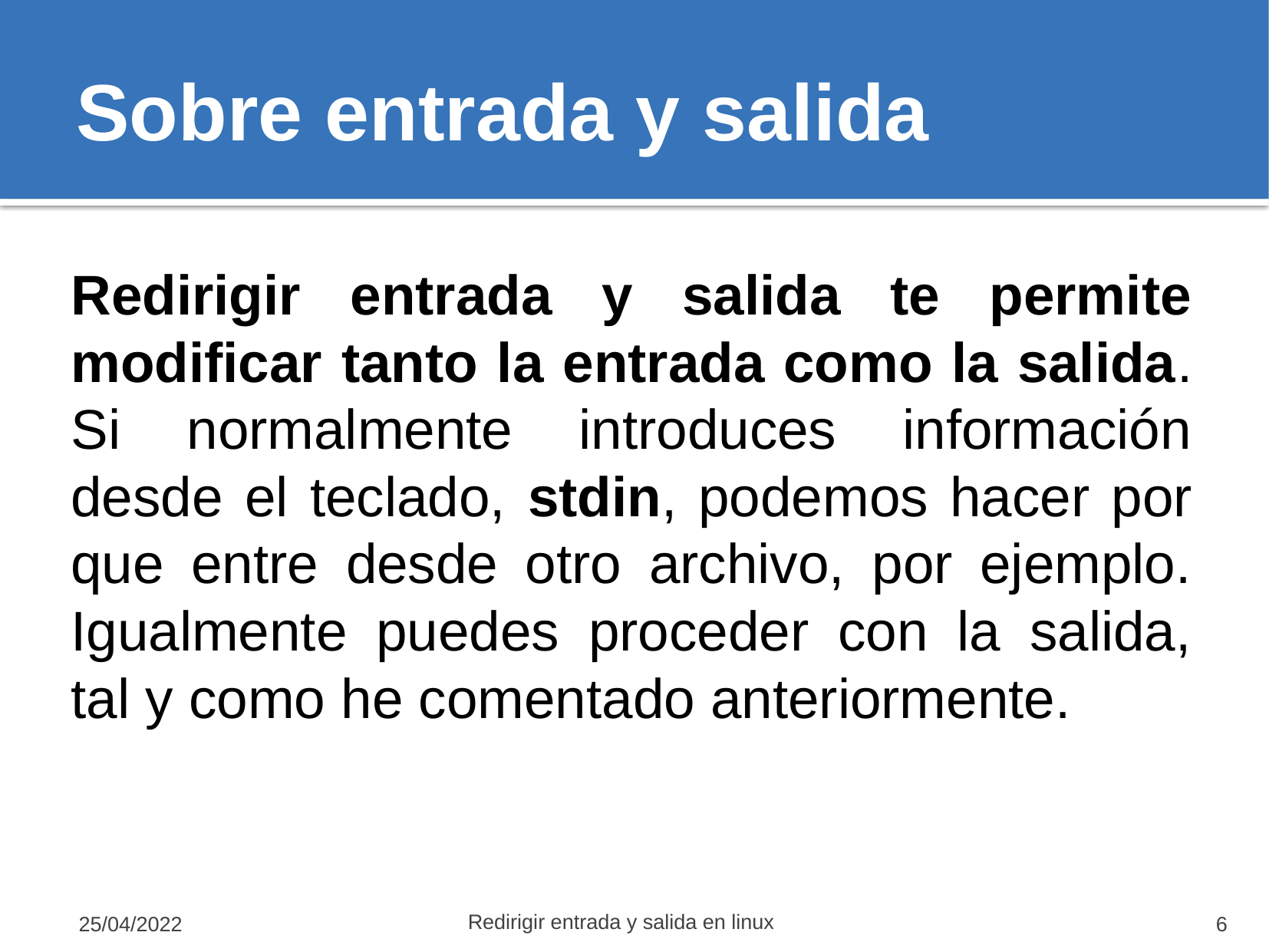

# Sobre entrada y salida
Redirigir entrada y salida te permite modificar tanto la entrada como la salida. Si normalmente introduces información desde el teclado, stdin, podemos hacer por que entre desde otro archivo, por ejemplo. Igualmente puedes proceder con la salida, tal y como he comentado anteriormente.
Redirigir entrada y salida en linux
25/04/2022
6